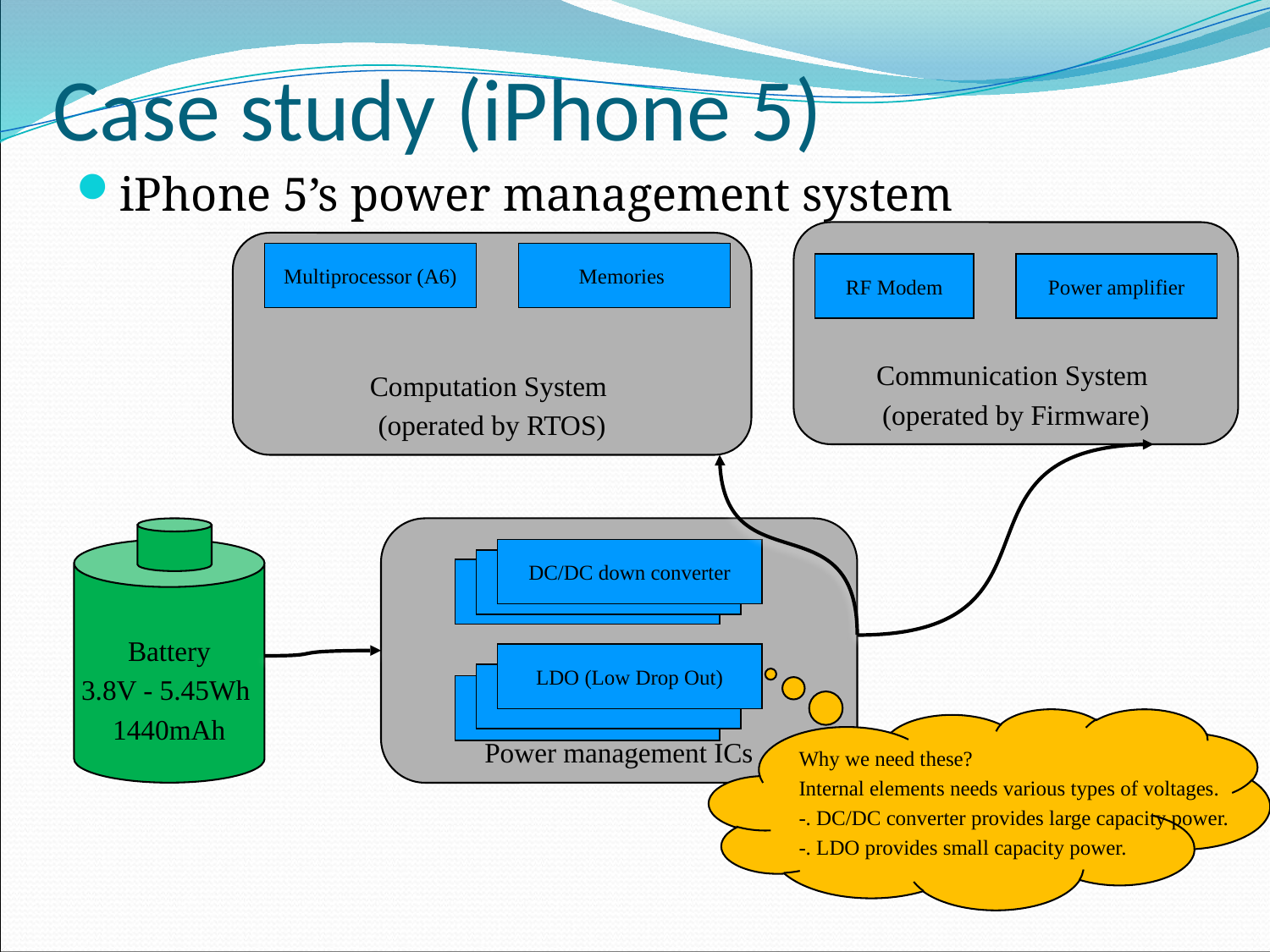

# Case study (iPhone 5)
iPhone 5’s power management system

Communication System
(operated by Firmware)

Computation System
(operated by RTOS)
Multiprocessor (A6)
Memories
RF Modem
Power amplifier

Power management ICs

Battery
3.8V - 5.45Wh
1440mAh
DC/DC down converter

LDO (Low Drop Out)

Why we need these?
Internal elements needs various types of voltages.
-. DC/DC converter provides large capacity power.
-. LDO provides small capacity power.